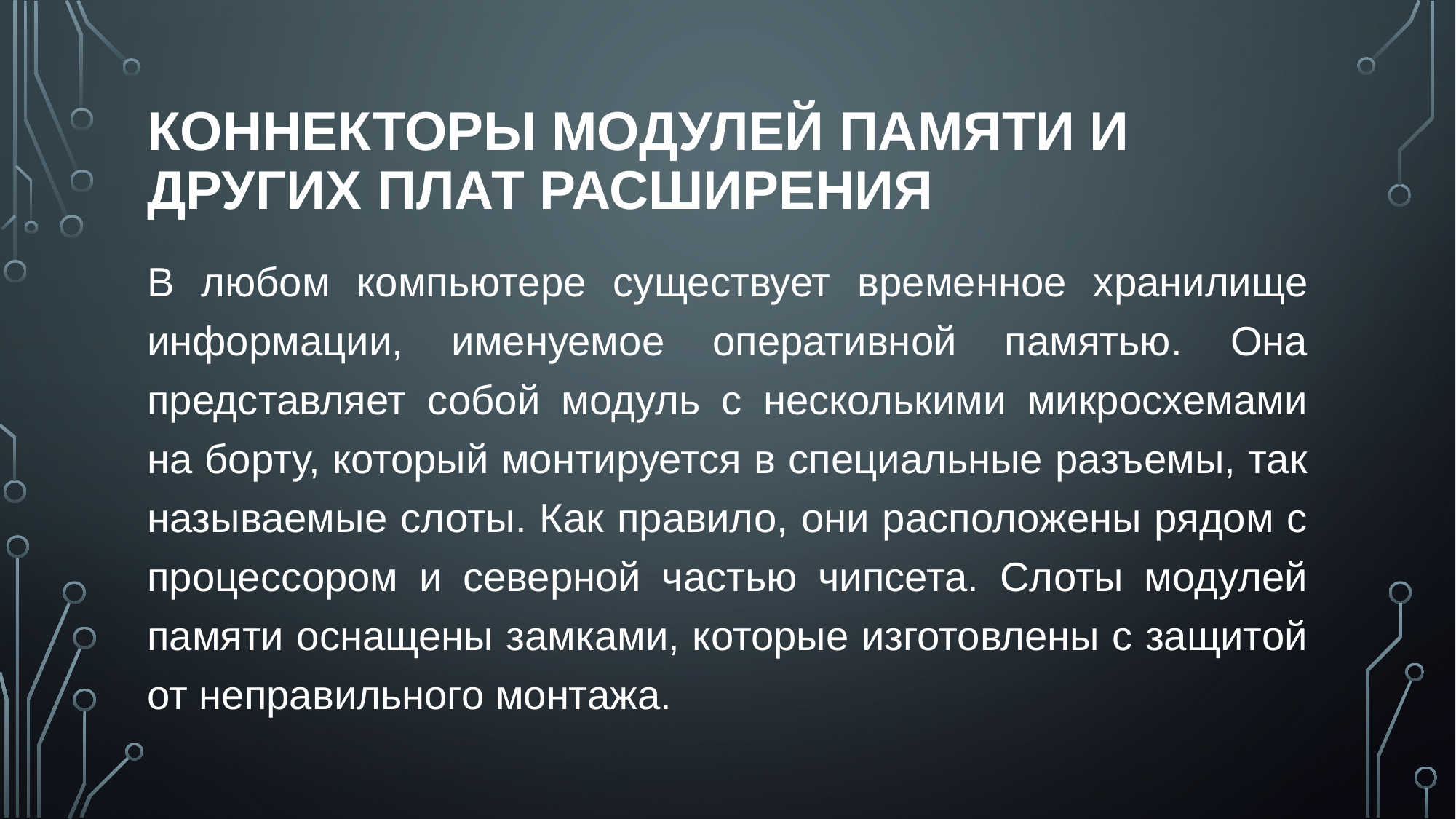

# Коннекторы модулей памяти и других плат расширения
В любом компьютере существует временное хранилище информации, именуемое оперативной памятью. Она представляет собой модуль с несколькими микросхемами на борту, который монтируется в специальные разъемы, так называемые слоты. Как правило, они расположены рядом с процессором и северной частью чипсета. Слоты модулей памяти оснащены замками, которые изготовлены с защитой от неправильного монтажа.